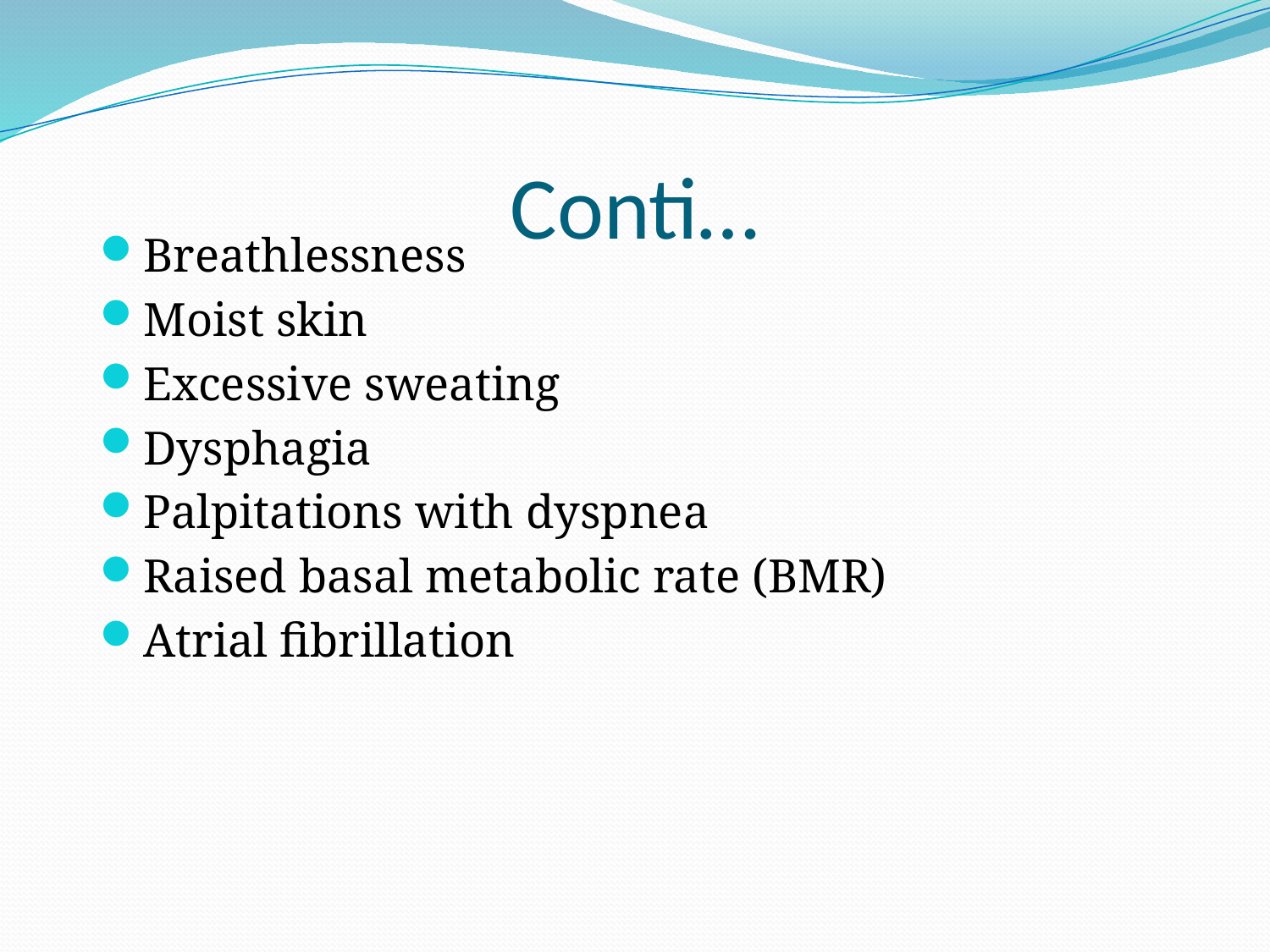

# Conti…
Breathlessness
Moist skin
Excessive sweating
Dysphagia
Palpitations with dyspnea
Raised basal metabolic rate (BMR)
Atrial fibrillation